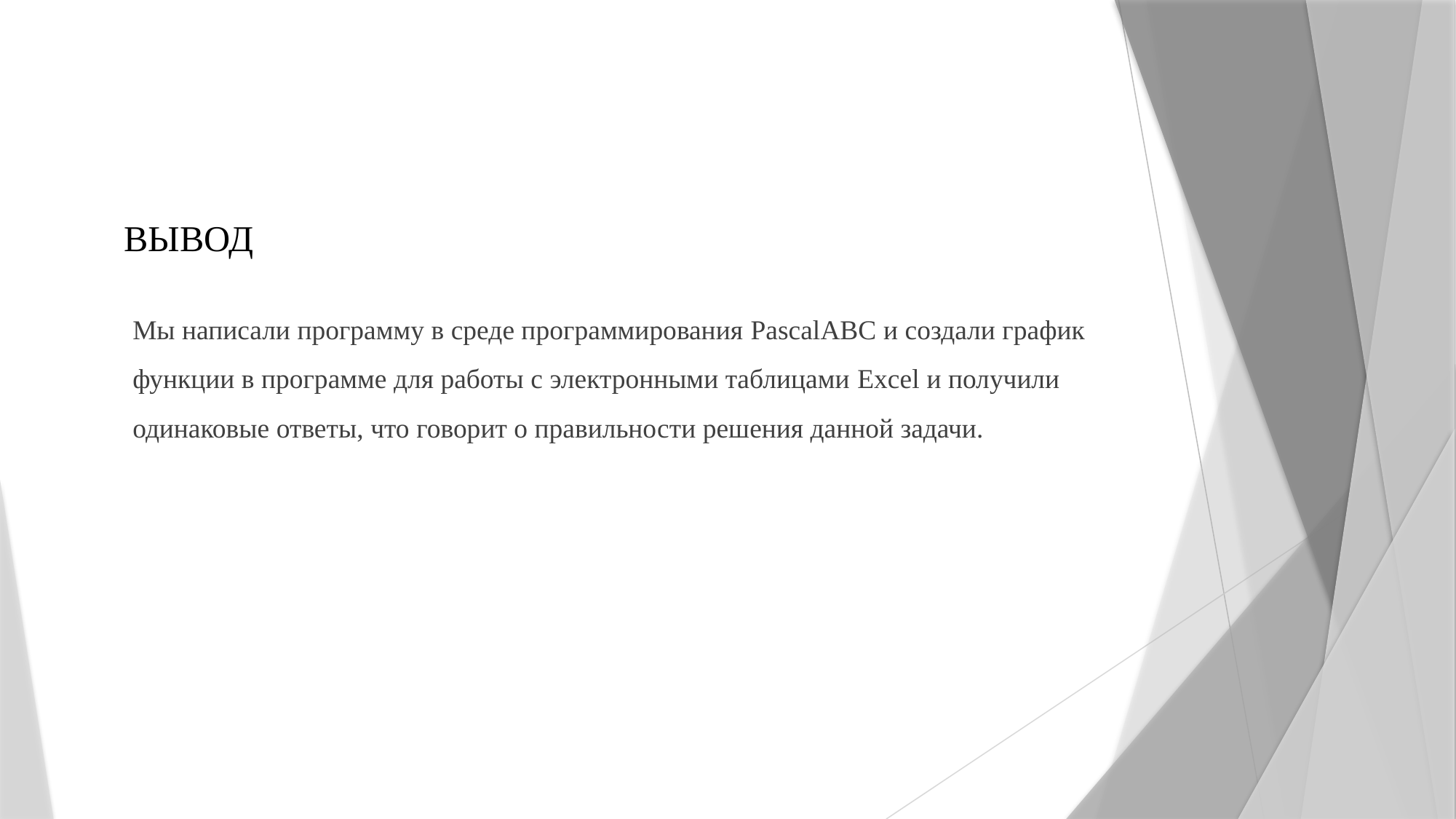

# ВЫВОД
Мы написали программу в среде программирования PascalABC и создали график функции в программе для работы с электронными таблицами Excel и получили одинаковые ответы, что говорит о правильности решения данной задачи.